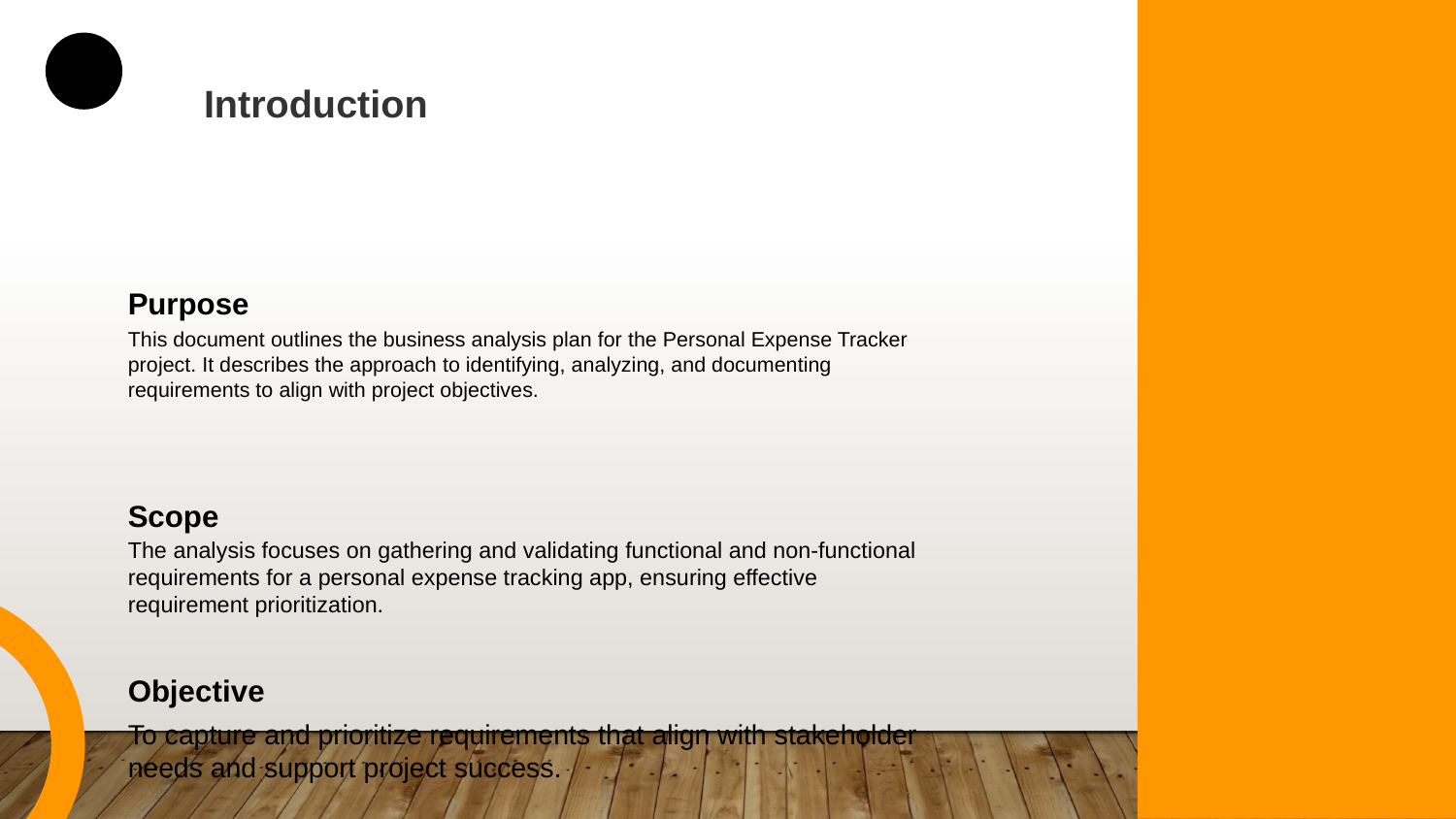

Introduction
Purpose
This document outlines the business analysis plan for the Personal Expense Tracker project. It describes the approach to identifying, analyzing, and documenting requirements to align with project objectives.
Scope
The analysis focuses on gathering and validating functional and non-functional requirements for a personal expense tracking app, ensuring effective requirement prioritization.
Objective

To capture and prioritize requirements that align with stakeholder needs and support project success.